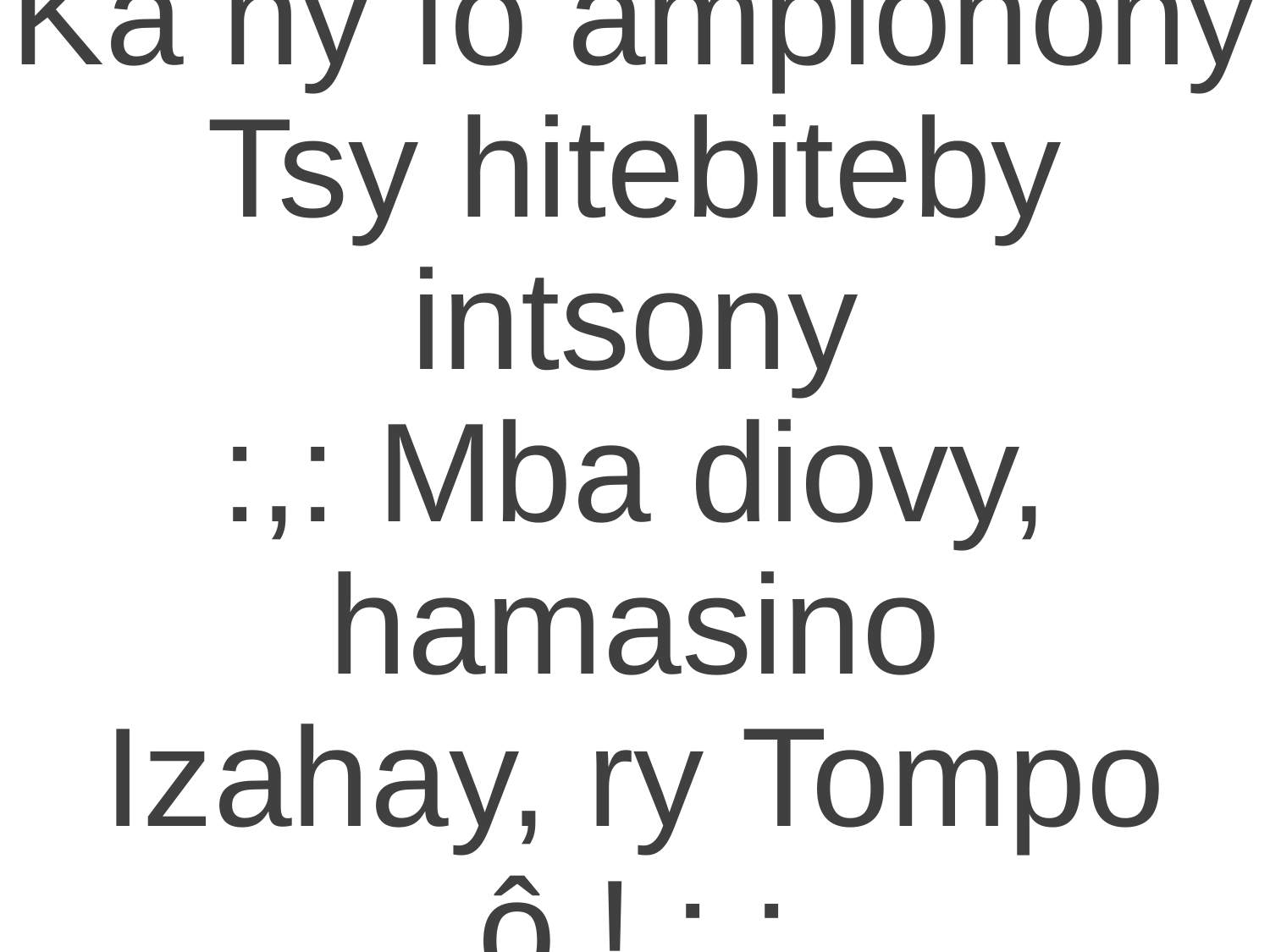

Ka ny fo ampionony
Tsy hitebiteby intsony
:,: Mba diovy, hamasino
Izahay, ry Tompo ô ! :,: